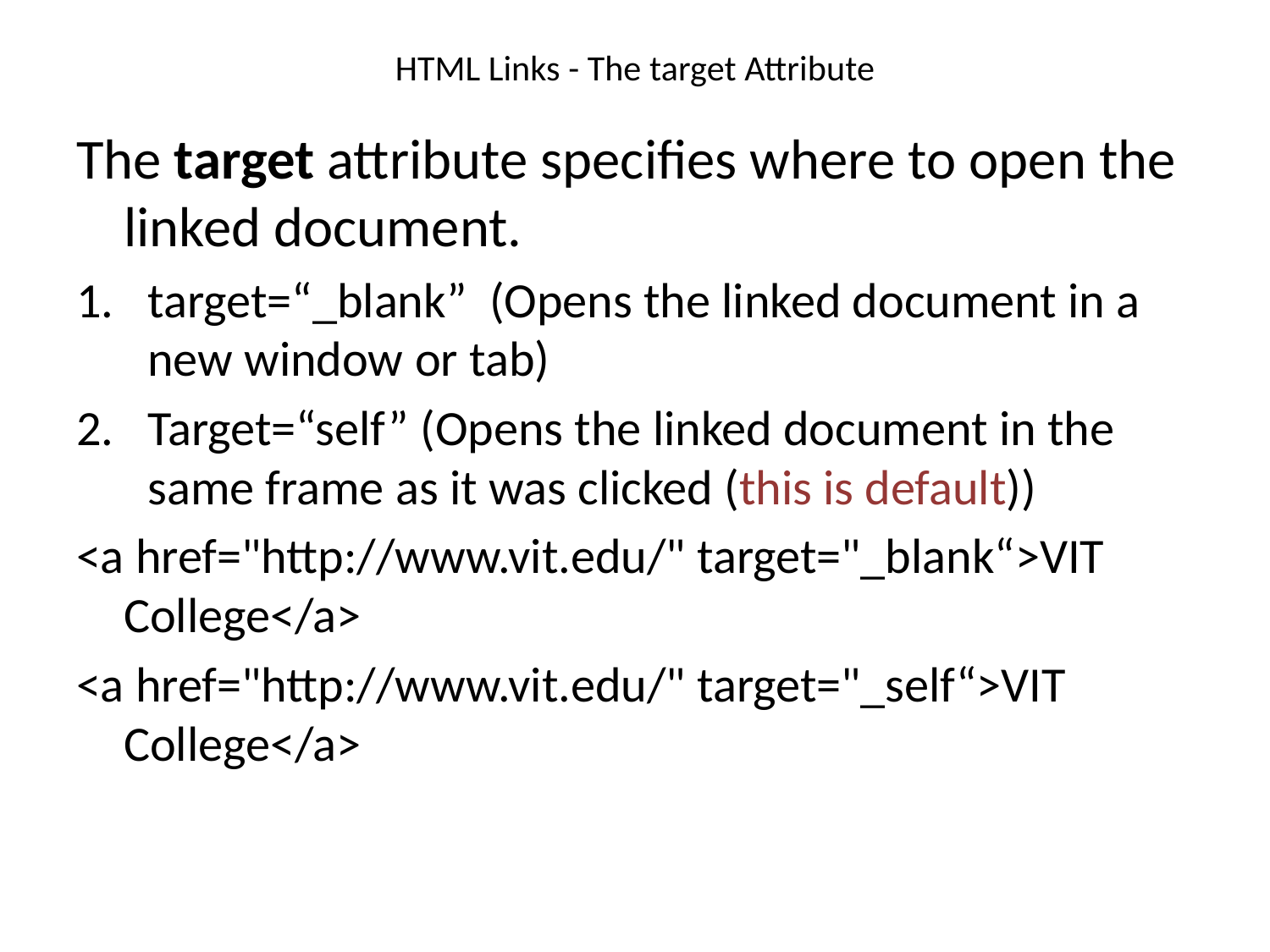

# HTML Links - The target Attribute
The target attribute specifies where to open the linked document.
target=“_blank”  (Opens the linked document in a new window or tab)
Target=“self” (Opens the linked document in the same frame as it was clicked (this is default))
<a href="http://www.vit.edu/" target="_blank“>VIT College</a>
<a href="http://www.vit.edu/" target="_self“>VIT College</a>